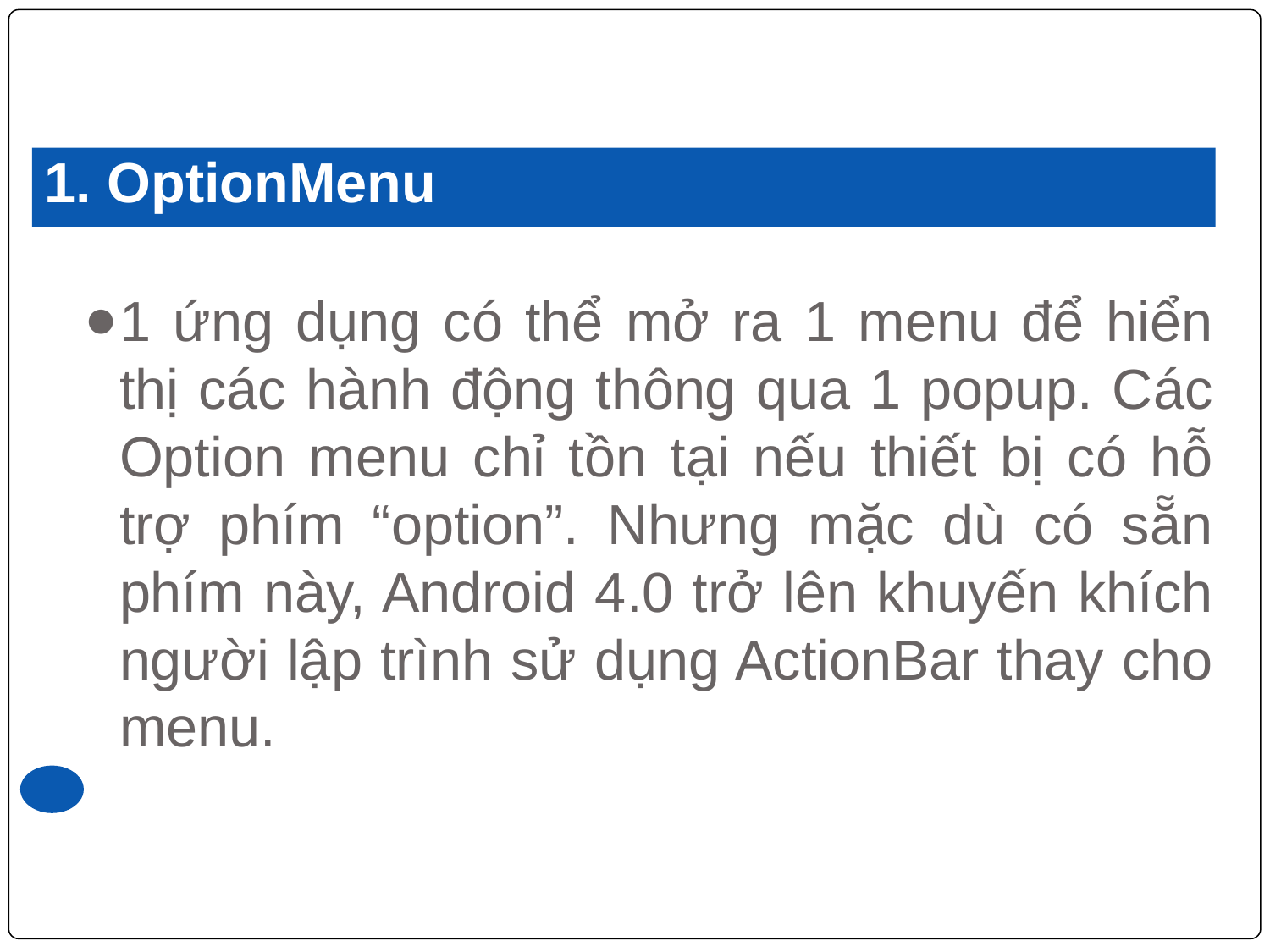

# 1. OptionMenu
1 ứng dụng có thể mở ra 1 menu để hiển thị các hành động thông qua 1 popup. Các Option menu chỉ tồn tại nếu thiết bị có hỗ trợ phím “option”. Nhưng mặc dù có sẵn phím này, Android 4.0 trở lên khuyến khích người lập trình sử dụng ActionBar thay cho menu.